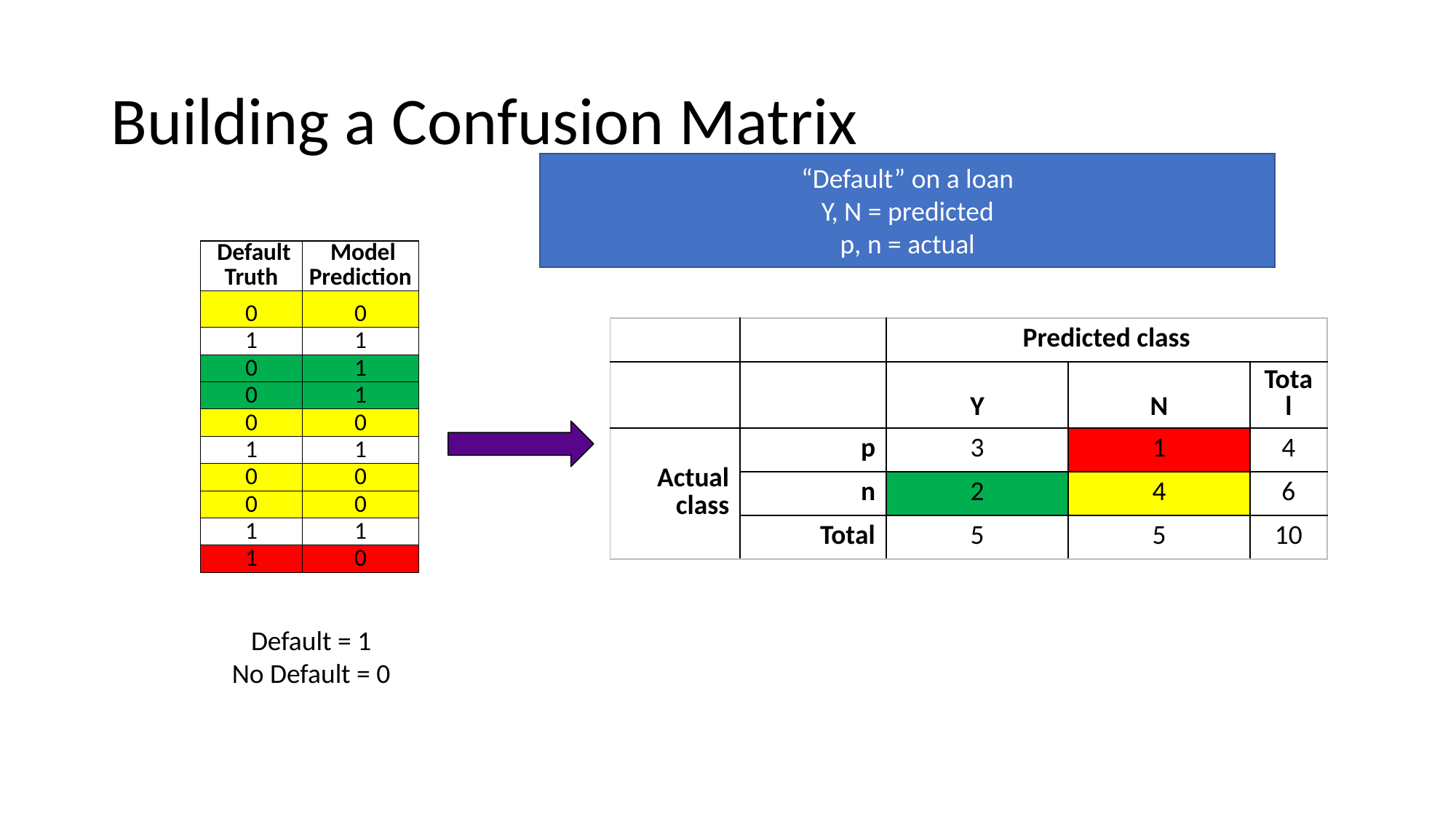

# Building a Confusion Matrix
“Default” on a loan
Y, N = predicted
p, n = actual
| Default Truth | Model Prediction |
| --- | --- |
| 0 | 0 |
| 1 | 1 |
| 0 | 1 |
| 0 | 1 |
| 0 | 0 |
| 1 | 1 |
| 0 | 0 |
| 0 | 0 |
| 1 | 1 |
| 1 | 0 |
|  |  | Predicted class |  |  |
| --- | --- | --- | --- | --- |
|  |  | Y | N | Total |
| Actual class | p | 3 | 1 | 4 |
|  | n | 2 | 4 | 6 |
|  | Total | 5 | 5 | 10 |

Default = 1
No Default = 0